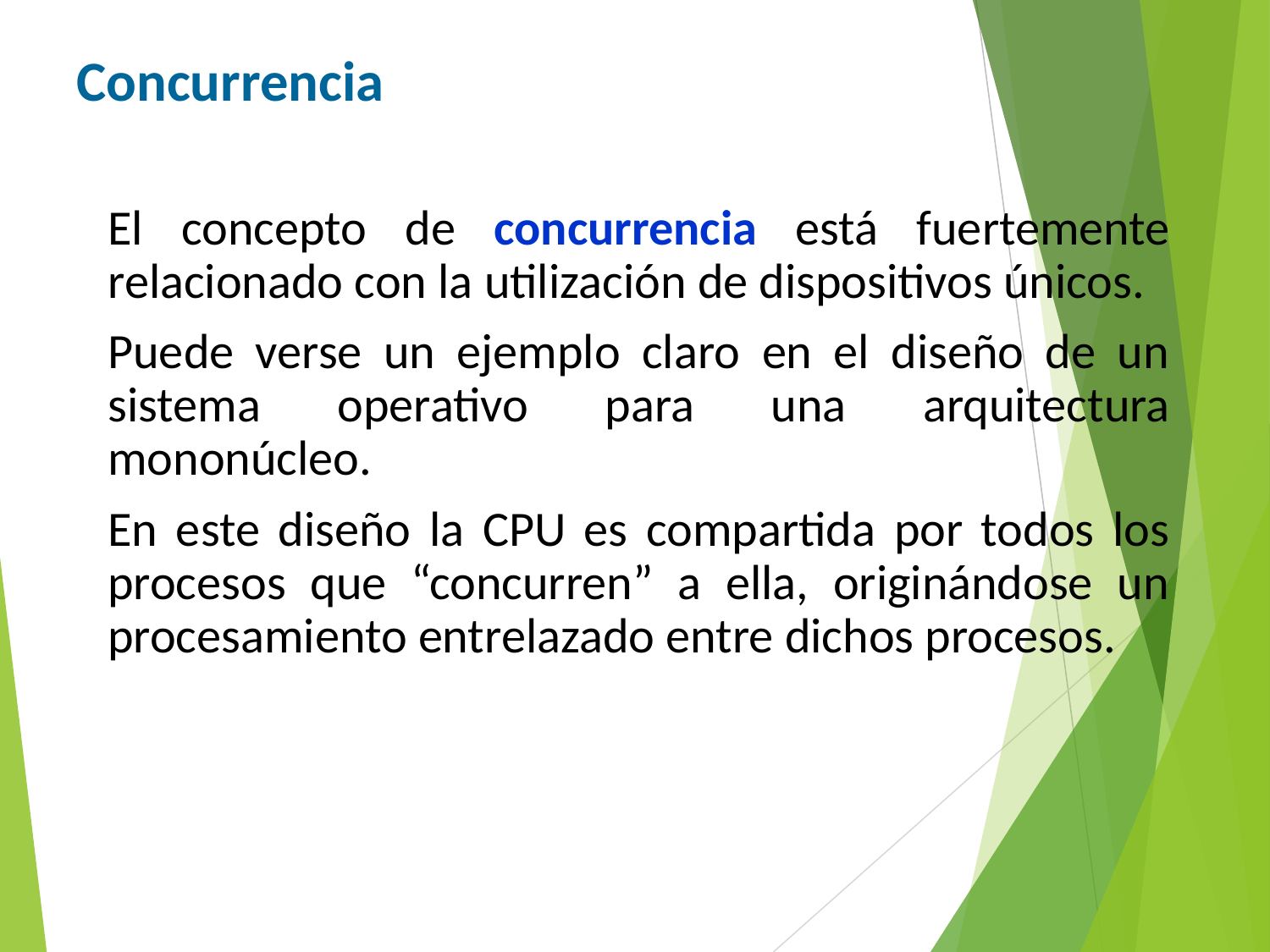

Concurrencia
El concepto de concurrencia está fuertemente relacionado con la utilización de dispositivos únicos.
Puede verse un ejemplo claro en el diseño de un sistema operativo para una arquitectura mononúcleo.
En este diseño la CPU es compartida por todos los procesos que “concurren” a ella, originándose un procesamiento entrelazado entre dichos procesos.